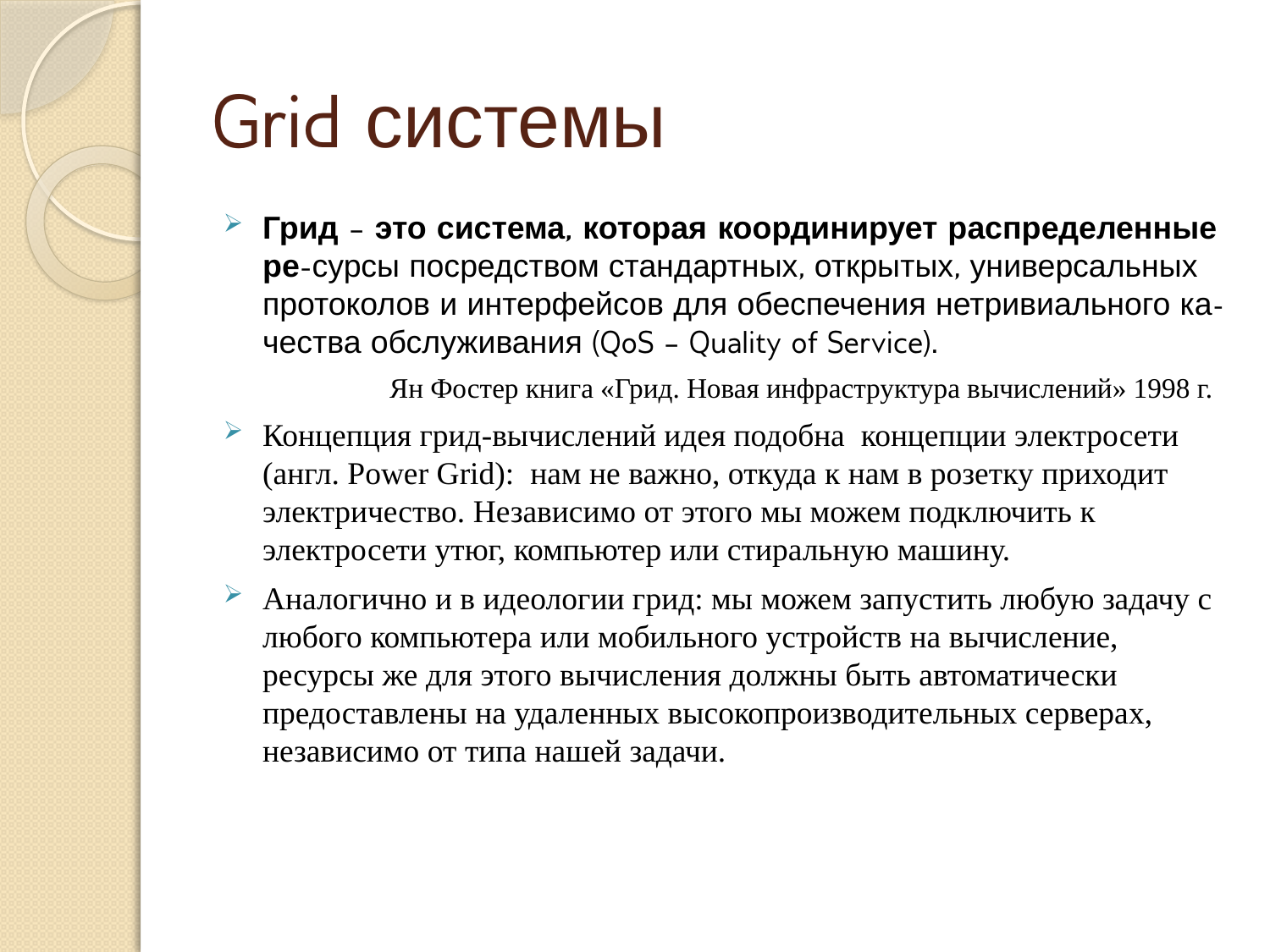

# Grid системы
Грид – это система, которая координирует распределенные ре-сурсы посредством стандартных, открытых, универсальных протоколов и интерфейсов для обеспечения нетривиального ка-чества обслуживания (QoS – Quality of Service).
		Ян Фостер книга «Грид. Новая инфраструктура вычислений» 1998 г.
Концепция грид-вычислений идея подобна  концепции электросети (англ. Power Grid):  нам не важно, откуда к нам в розетку приходит электричество. Независимо от этого мы можем подключить к электросети утюг, компьютер или стиральную машину.
Аналогично и в идеологии грид: мы можем запустить любую задачу с любого компьютера или мобильного устройств на вычисление, ресурсы же для этого вычисления должны быть автоматически предоставлены на удаленных высокопроизводительных серверах, независимо от типа нашей задачи.